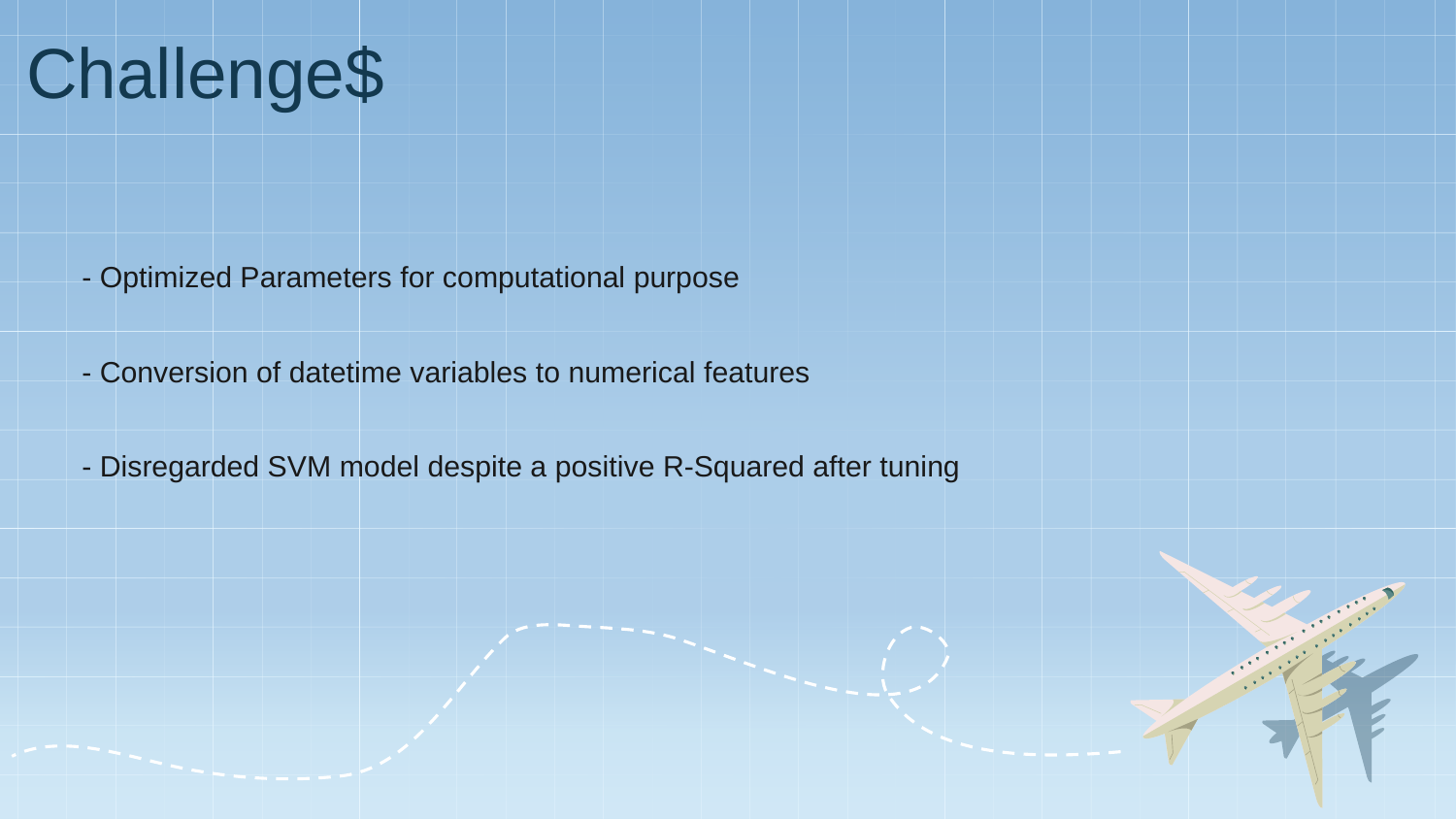

# Challenge$

- Optimized Parameters for computational purpose

- Conversion of datetime variables to numerical features

- Disregarded SVM model despite a positive R-Squared after tuning